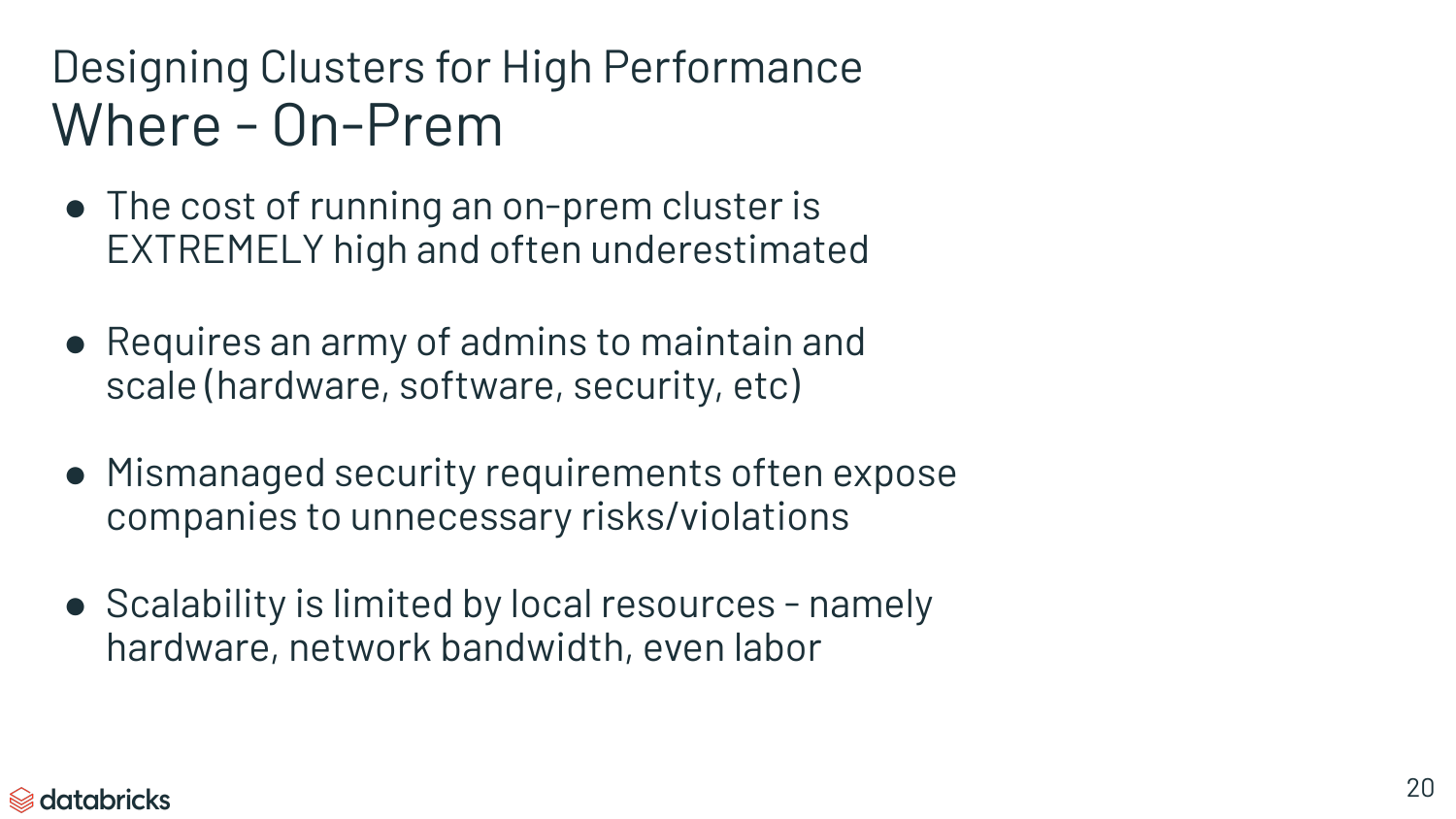

# Designing Clusters for High Performance
Where - On-Prem
The cost of running an on-prem cluster is
EXTREMELY high and often underestimated
Requires an army of admins to maintain and
scale (hardware, software, security, etc)
Mismanaged security requirements often expose
companies to unnecessary risks/violations
Scalability is limited by local resources - namely
hardware, network bandwidth, even labor
20